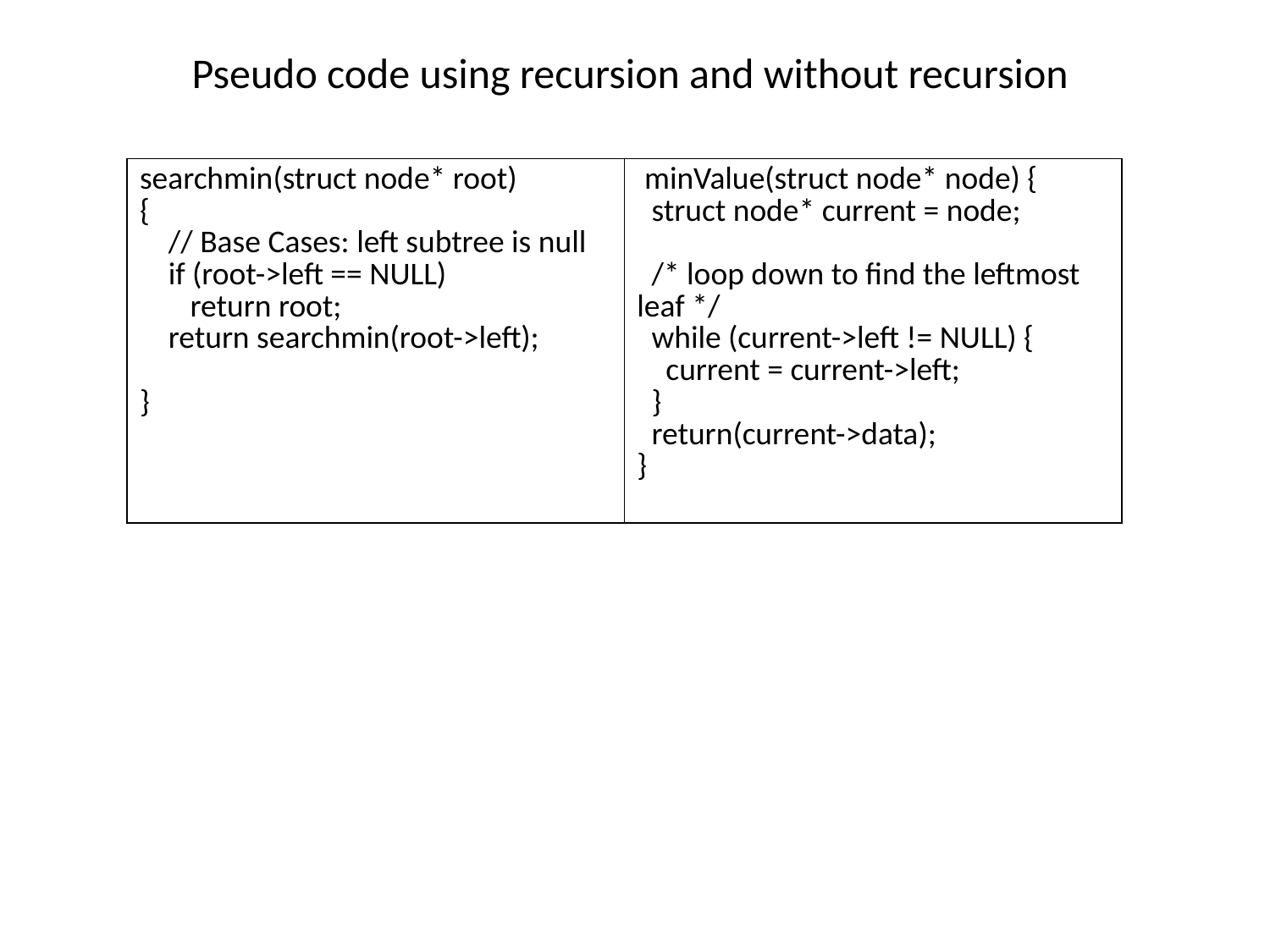

# Pseudo code using recursion and without recursion
| searchmin(struct node\* root) {     // Base Cases: left subtree is null  if (root->left == NULL)        return root;    return searchmin(root->left);        } | minValue(struct node\* node) {   struct node\* current = node;     /\* loop down to find the leftmost leaf \*/   while (current->left != NULL) {     current = current->left;   }   return(current->data); } |
| --- | --- |